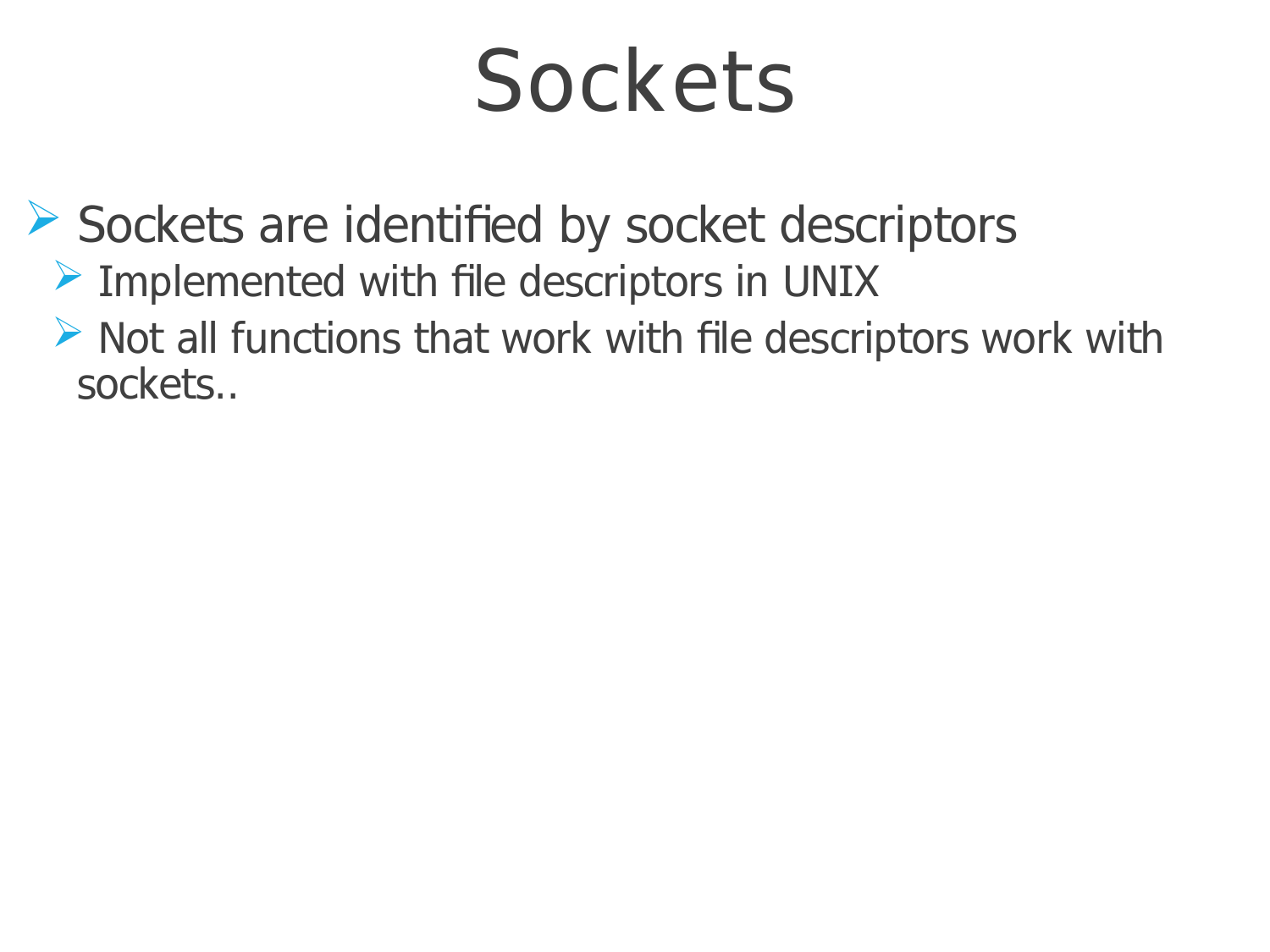

# Sockets
 Sockets are identified by socket descriptors
 Implemented with file descriptors in UNIX
 Not all functions that work with file descriptors work with sockets..